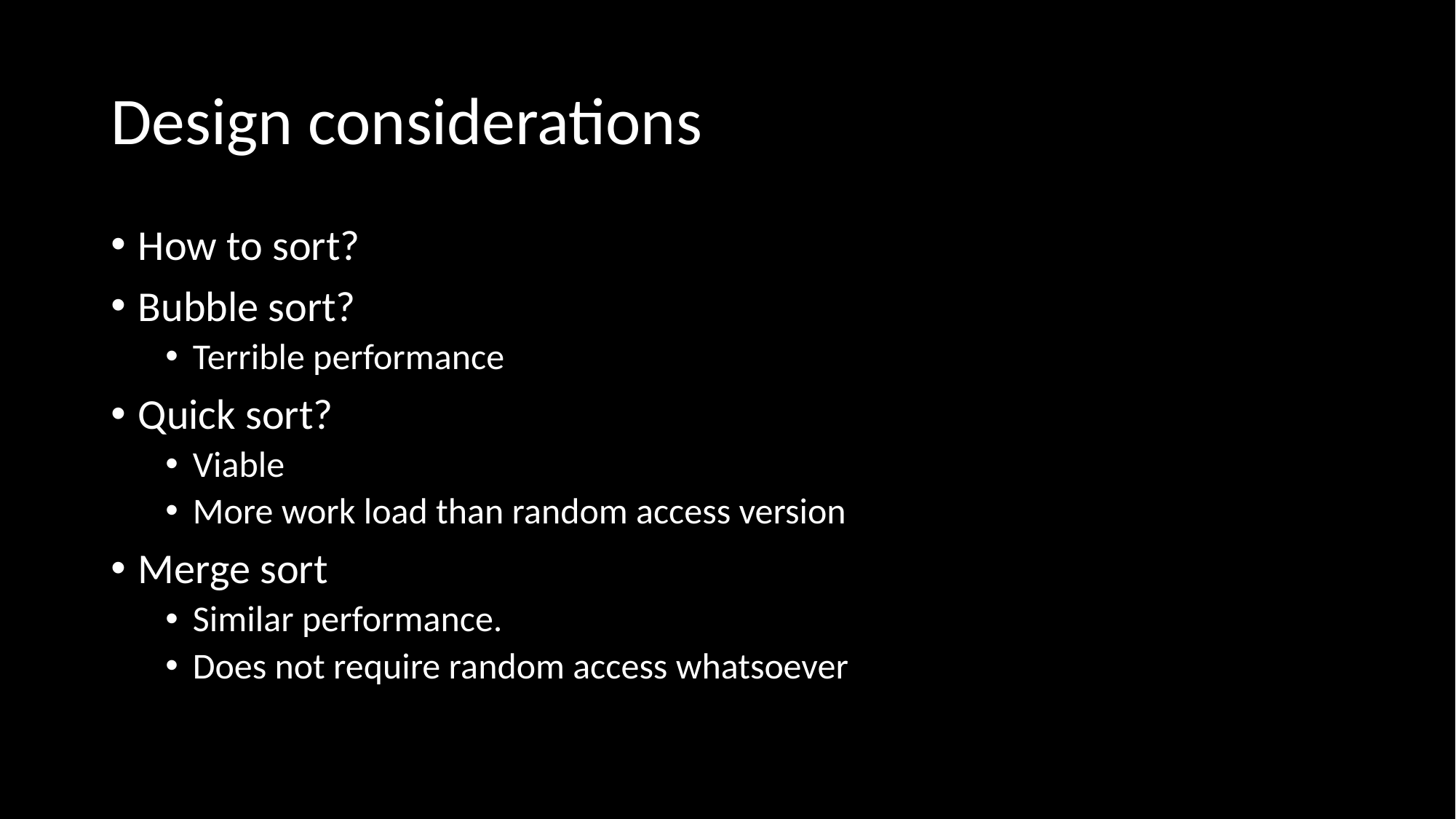

# Design considerations
How to sort?
Bubble sort?
Terrible performance
Quick sort?
Viable
More work load than random access version
Merge sort
Similar performance.
Does not require random access whatsoever